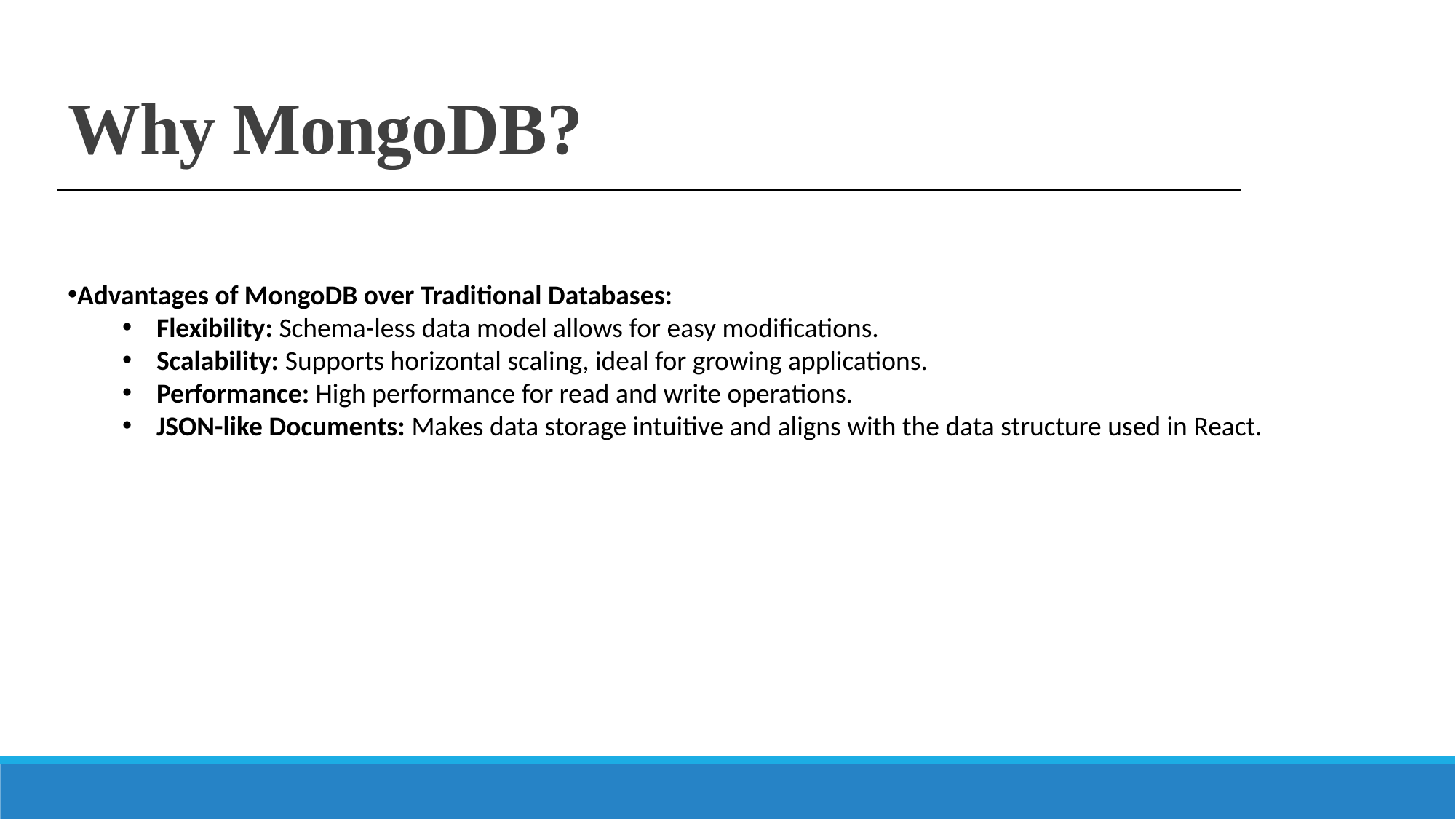

Why MongoDB?

Advantages of MongoDB over Traditional Databases:
Flexibility: Schema-less data model allows for easy modifications.
Scalability: Supports horizontal scaling, ideal for growing applications.
Performance: High performance for read and write operations.
JSON-like Documents: Makes data storage intuitive and aligns with the data structure used in React.